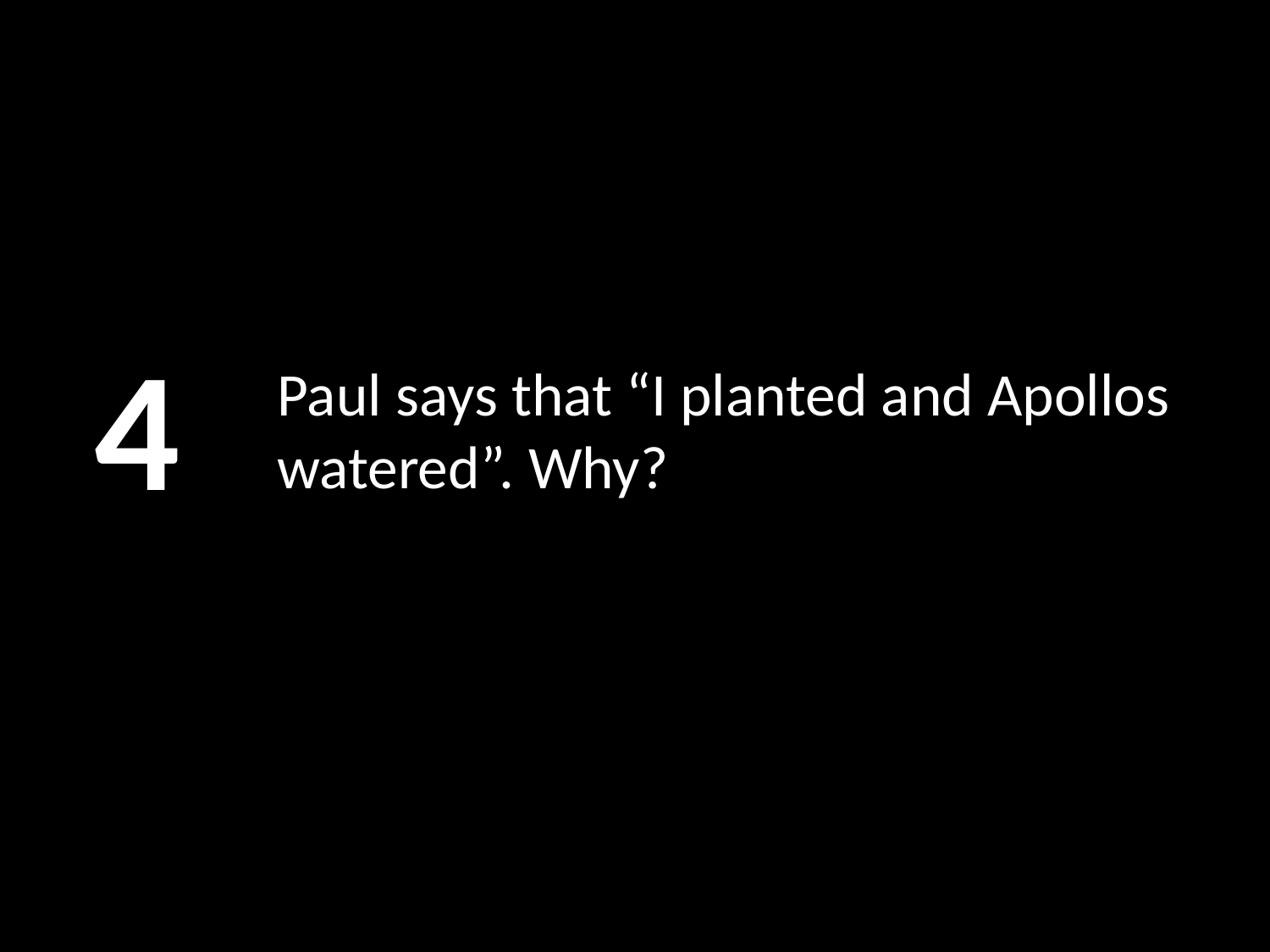

4
# Paul says that “I planted and Apollos watered”. Why?